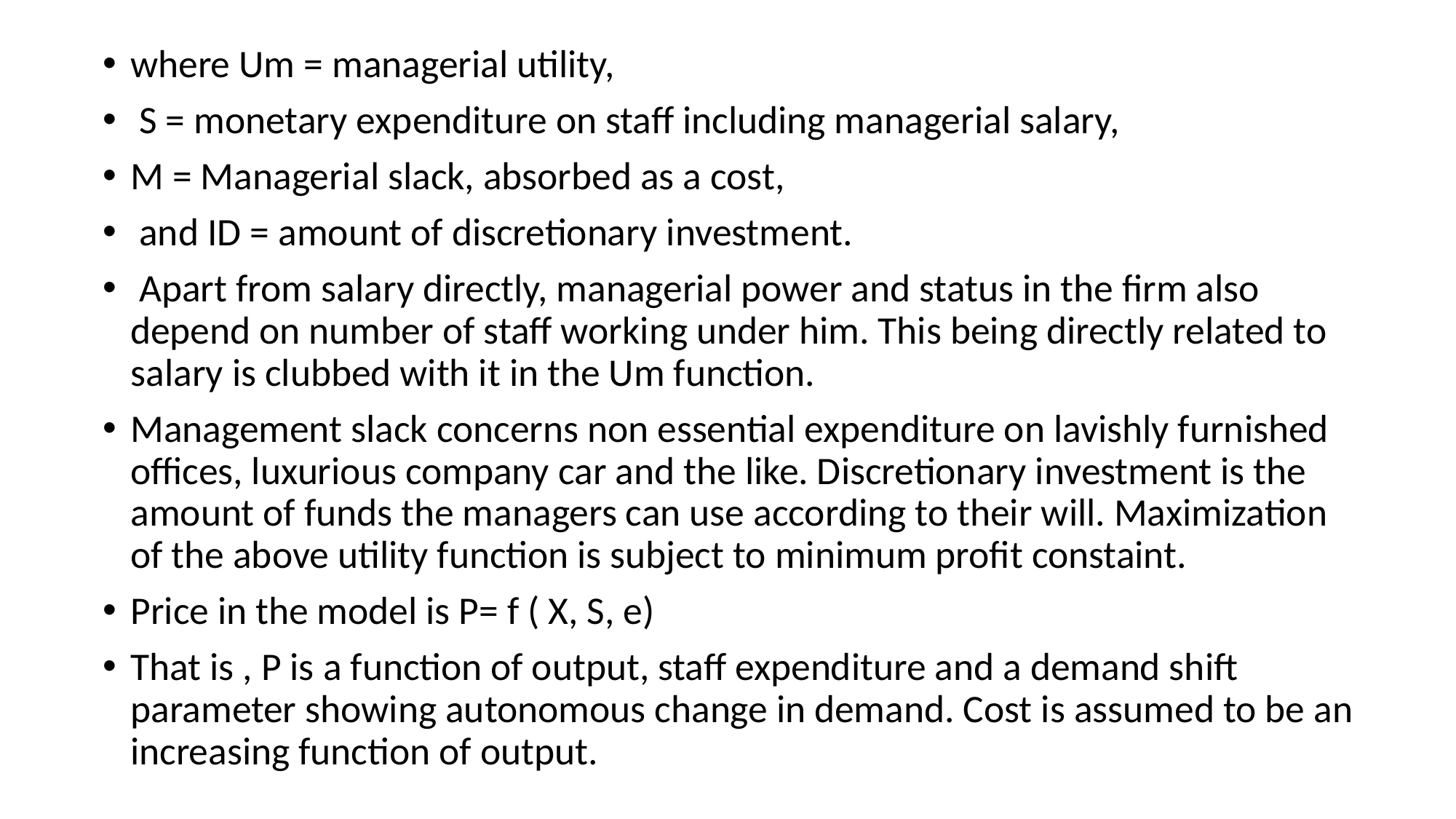

where Um = managerial utility,
 S = monetary expenditure on staff including managerial salary,
M = Managerial slack, absorbed as a cost,
 and ID = amount of discretionary investment.
 Apart from salary directly, managerial power and status in the firm also depend on number of staff working under him. This being directly related to salary is clubbed with it in the Um function.
Management slack concerns non essential expenditure on lavishly furnished offices, luxurious company car and the like. Discretionary investment is the amount of funds the managers can use according to their will. Maximization of the above utility function is subject to minimum profit constaint.
Price in the model is P= f ( X, S, e)
That is , P is a function of output, staff expenditure and a demand shift parameter showing autonomous change in demand. Cost is assumed to be an increasing function of output.